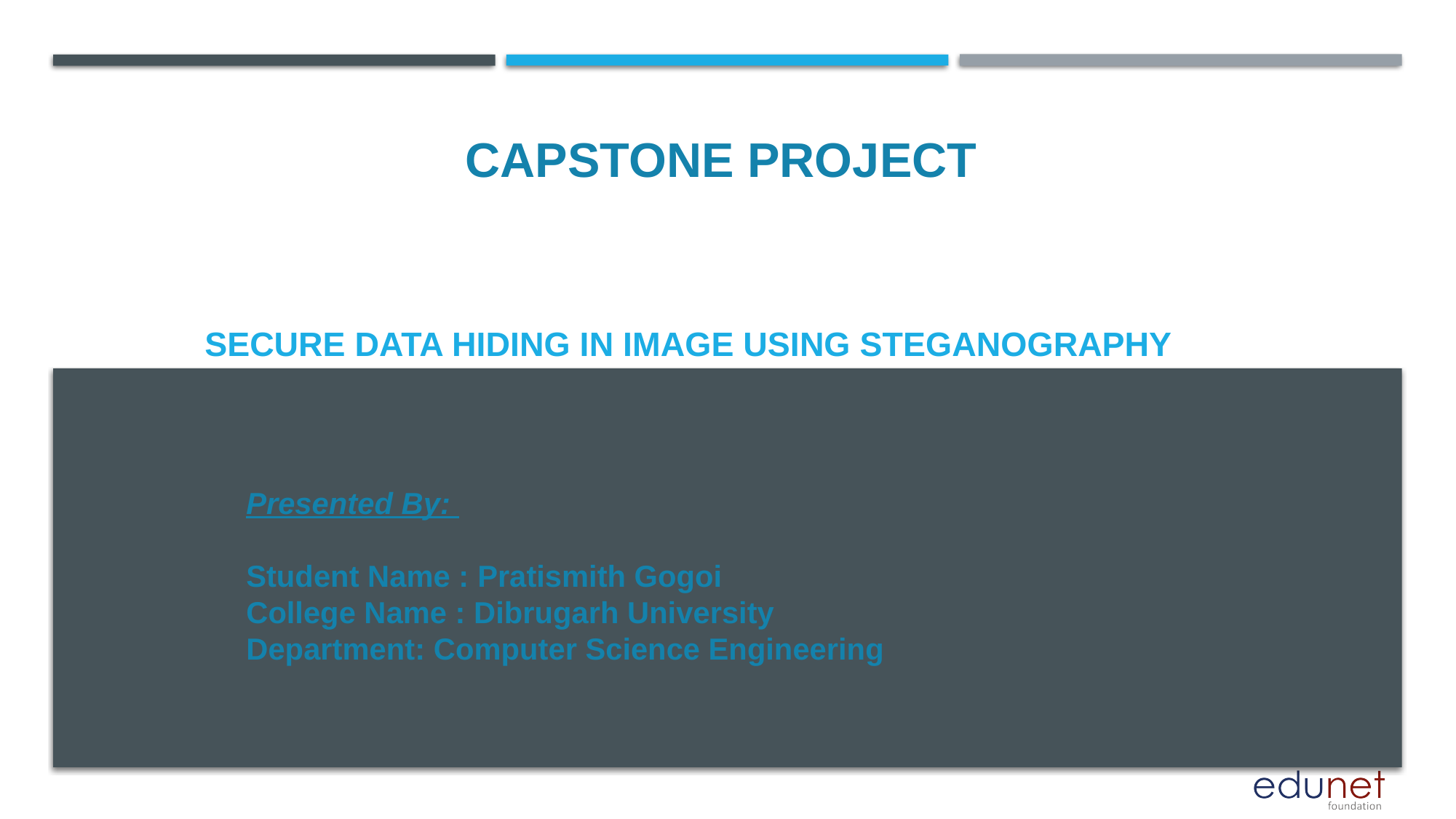

CAPSTONE PROJECT
# Secure Data Hiding in Image Using Steganography
Presented By:

Student Name : Pratismith Gogoi
College Name : Dibrugarh University
Department: Computer Science Engineering